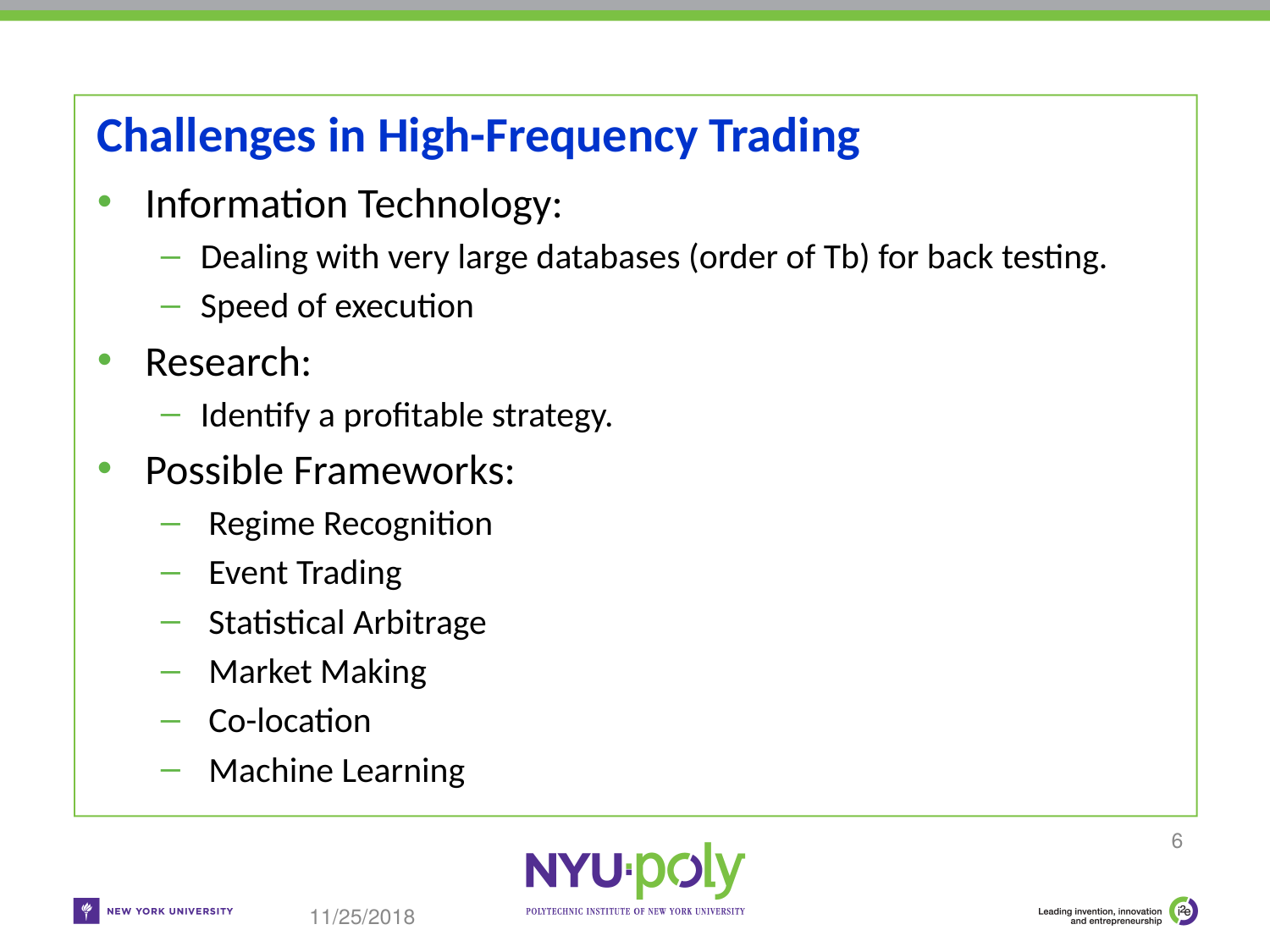

# Challenges in High-Frequency Trading
Information Technology:
Dealing with very large databases (order of Tb) for back testing.
Speed of execution
Research:
Identify a profitable strategy.
Possible Frameworks:
 Regime Recognition
 Event Trading
 Statistical Arbitrage
 Market Making
 Co-location
 Machine Learning

6
11/25/2018